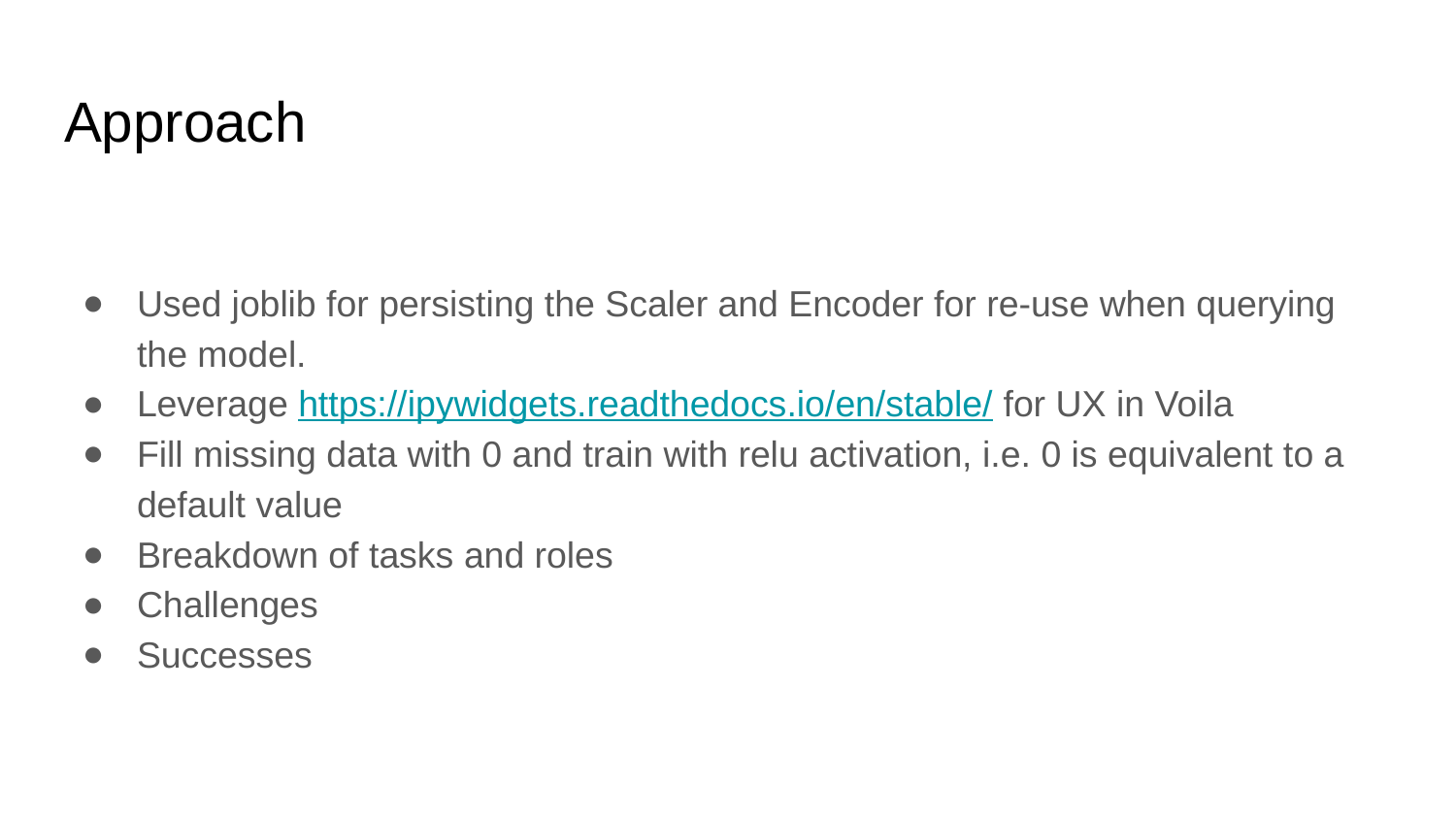

# Approach

Used joblib for persisting the Scaler and Encoder for re-use when querying the model.
Leverage https://ipywidgets.readthedocs.io/en/stable/ for UX in Voila
Fill missing data with 0 and train with relu activation, i.e. 0 is equivalent to a default value
Breakdown of tasks and roles
Challenges
Successes